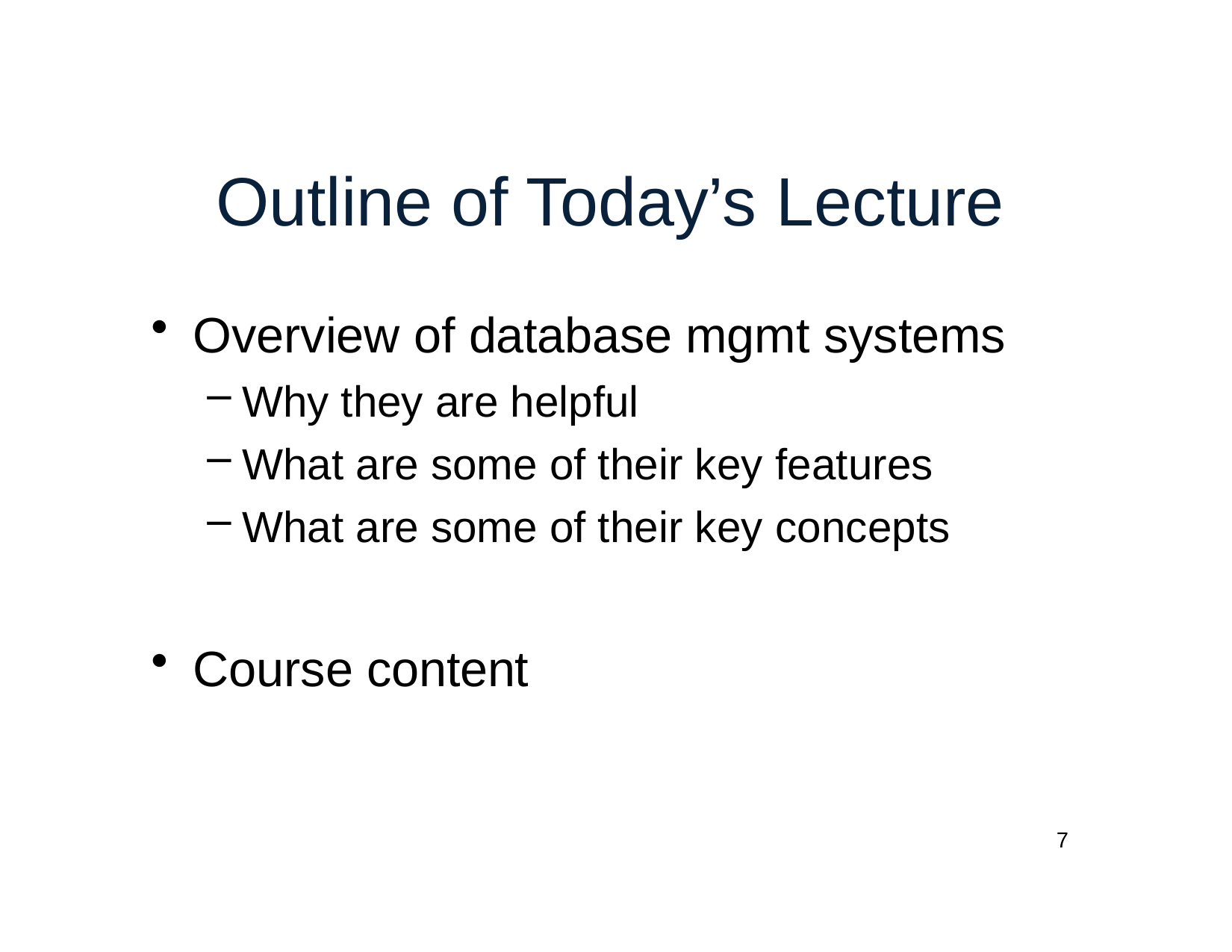

# Outline of Today’s Lecture
Overview of database mgmt systems
Why they are helpful
What are some of their key features
What are some of their key concepts

Course content
7